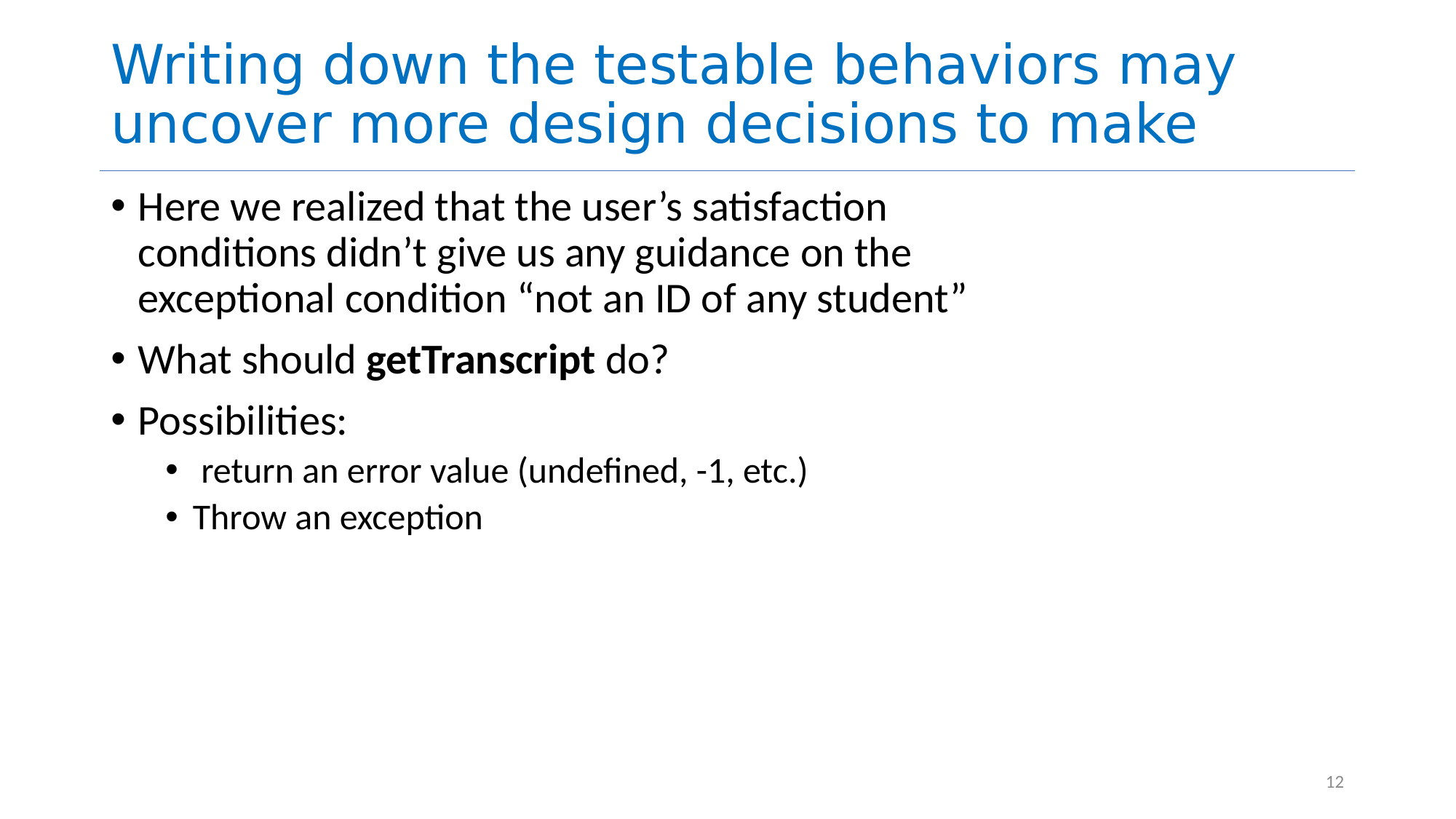

# Writing down the testable behaviors may uncover more design decisions to make
Here we realized that the user’s satisfaction conditions didn’t give us any guidance on the exceptional condition “not an ID of any student”
What should getTranscript do?
Possibilities:
 return an error value (undefined, -1, etc.)
Throw an exception
12